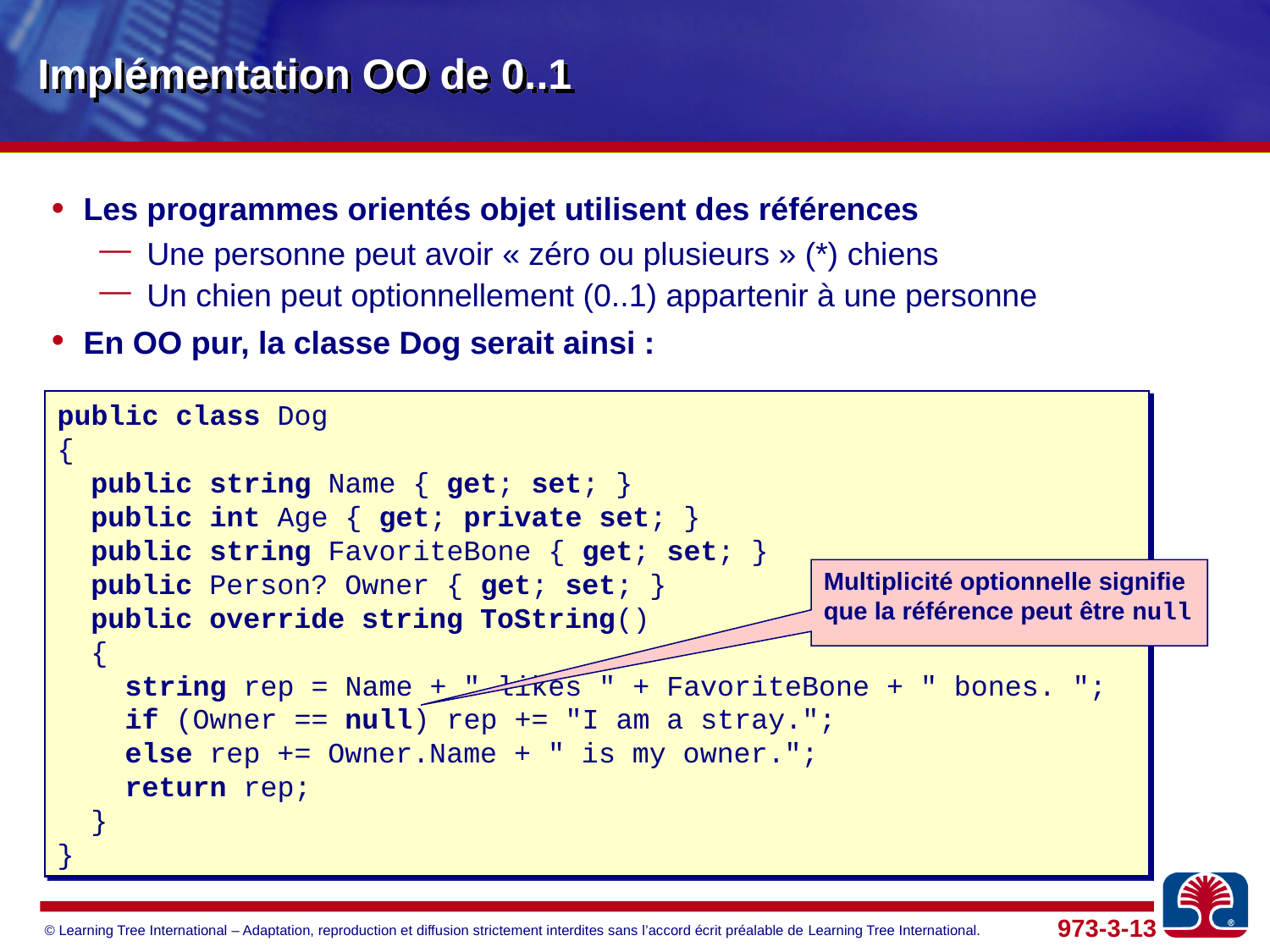

# Implémentation OO de 0..1
Les programmes orientés objet utilisent des références
Une personne peut avoir « zéro ou plusieurs » (*) chiens
Un chien peut optionnellement (0..1) appartenir à une personne
En OO pur, la classe Dog serait ainsi :

public class Dog
{
  public string Name { get; set; }
  public int Age { get; private set; }
  public string FavoriteBone { get; set; }
  public Person? Owner { get; set; }
  public override string ToString()
  {
    string rep = Name + " likes " + FavoriteBone + " bones. ";
    if (Owner == null) rep += "I am a stray.";
    else rep += Owner.Name + " is my owner.";
    return rep;
  }
}
Multiplicité optionnelle signifie que la référence peut être null